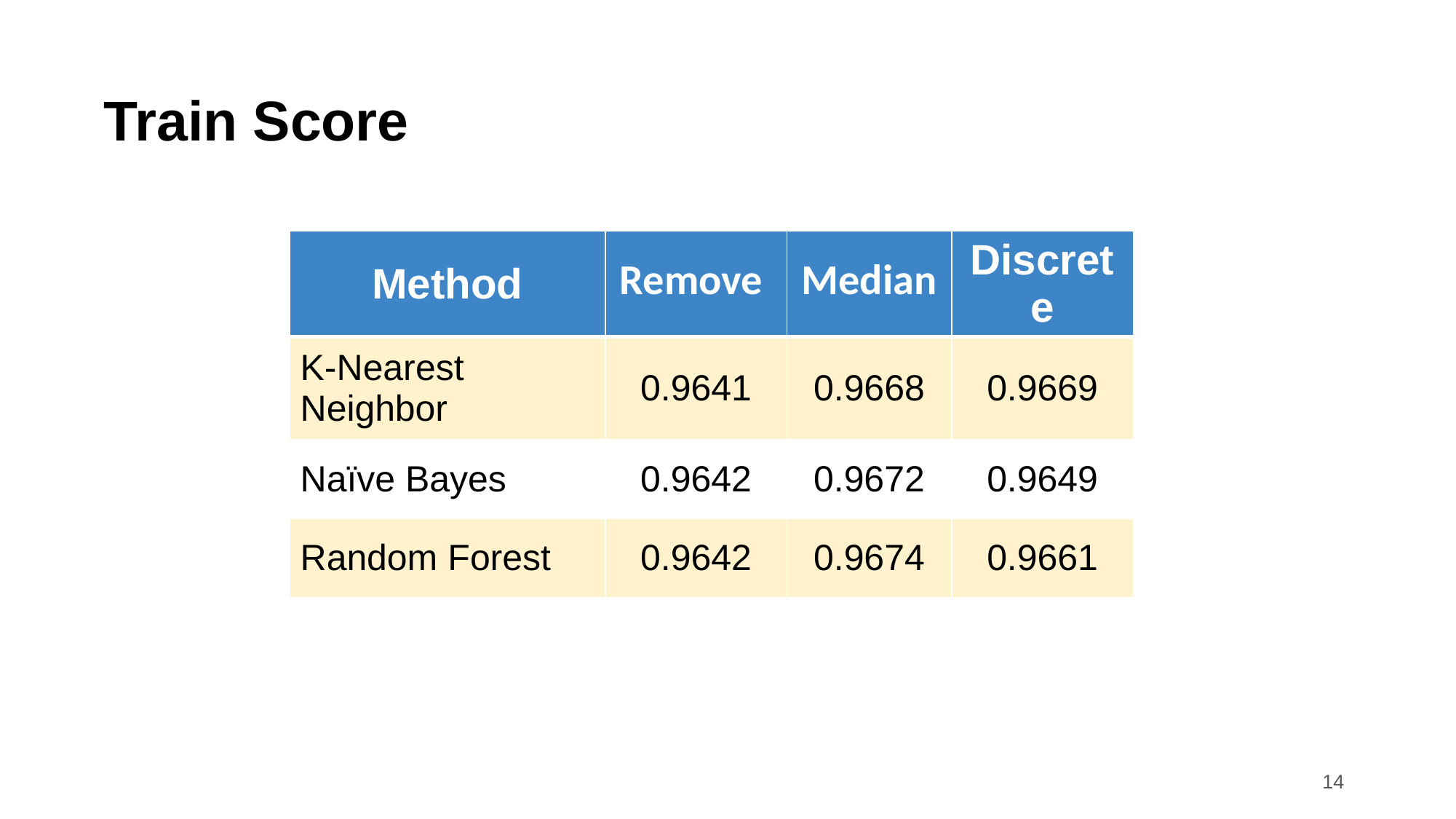

# Train Score
| Method | Remove | Median | Discrete |
| --- | --- | --- | --- |
| K-Nearest Neighbor | 0.9641 | 0.9668 | 0.9669 |
| Naïve Bayes | 0.9642 | 0.9672 | 0.9649 |
| Random Forest | 0.9642 | 0.9674 | 0.9661 |
14